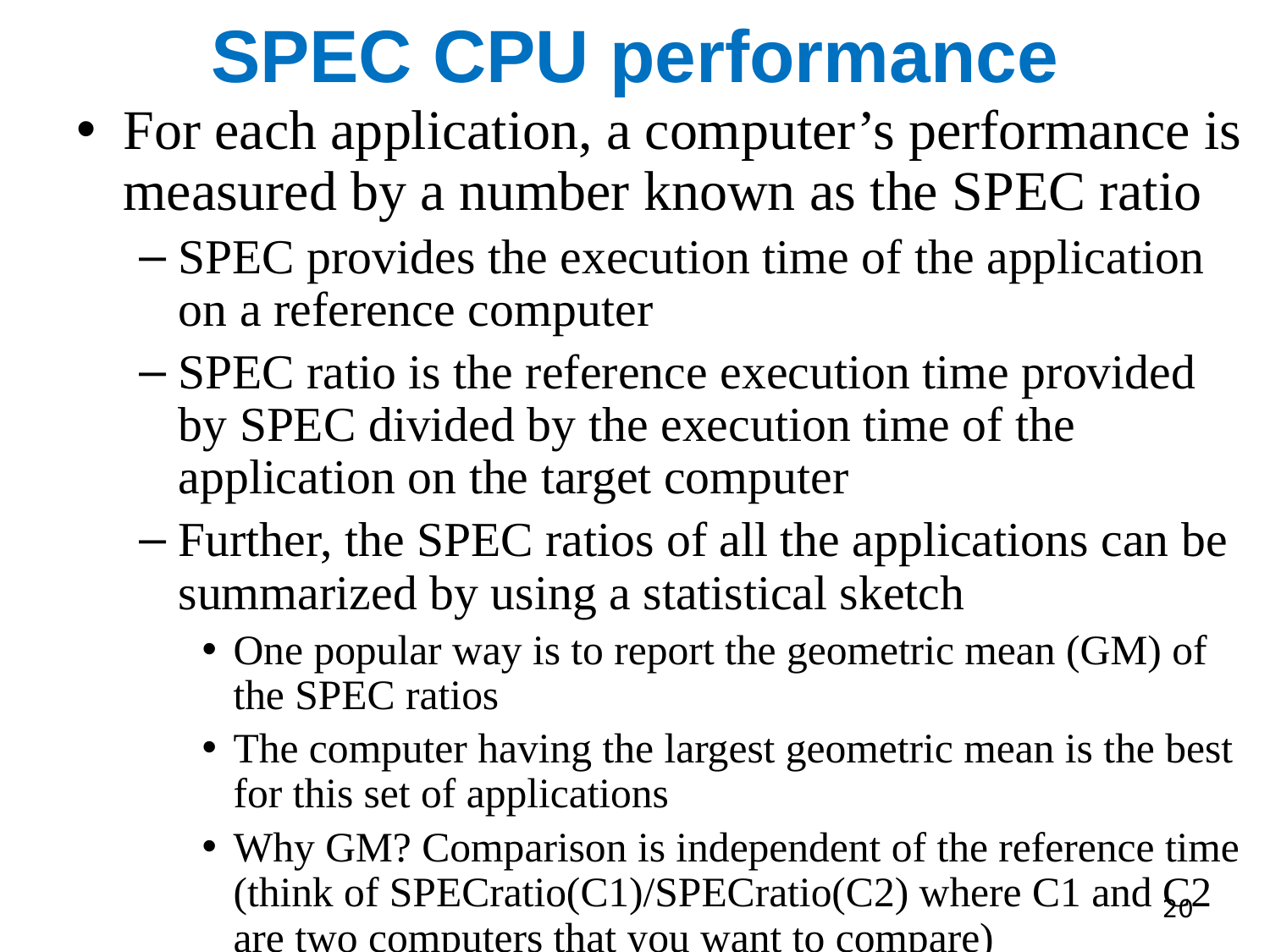

# SPEC CPU performance
For each application, a computer’s performance is measured by a number known as the SPEC ratio
SPEC provides the execution time of the application on a reference computer
SPEC ratio is the reference execution time provided by SPEC divided by the execution time of the application on the target computer
Further, the SPEC ratios of all the applications can be summarized by using a statistical sketch
One popular way is to report the geometric mean (GM) of the SPEC ratios
The computer having the largest geometric mean is the best for this set of applications
Why GM? Comparison is independent of the reference time (think of SPECratio(C1)/SPECratio(C2) where C1 and C2 are two computers that you want to compare)
20